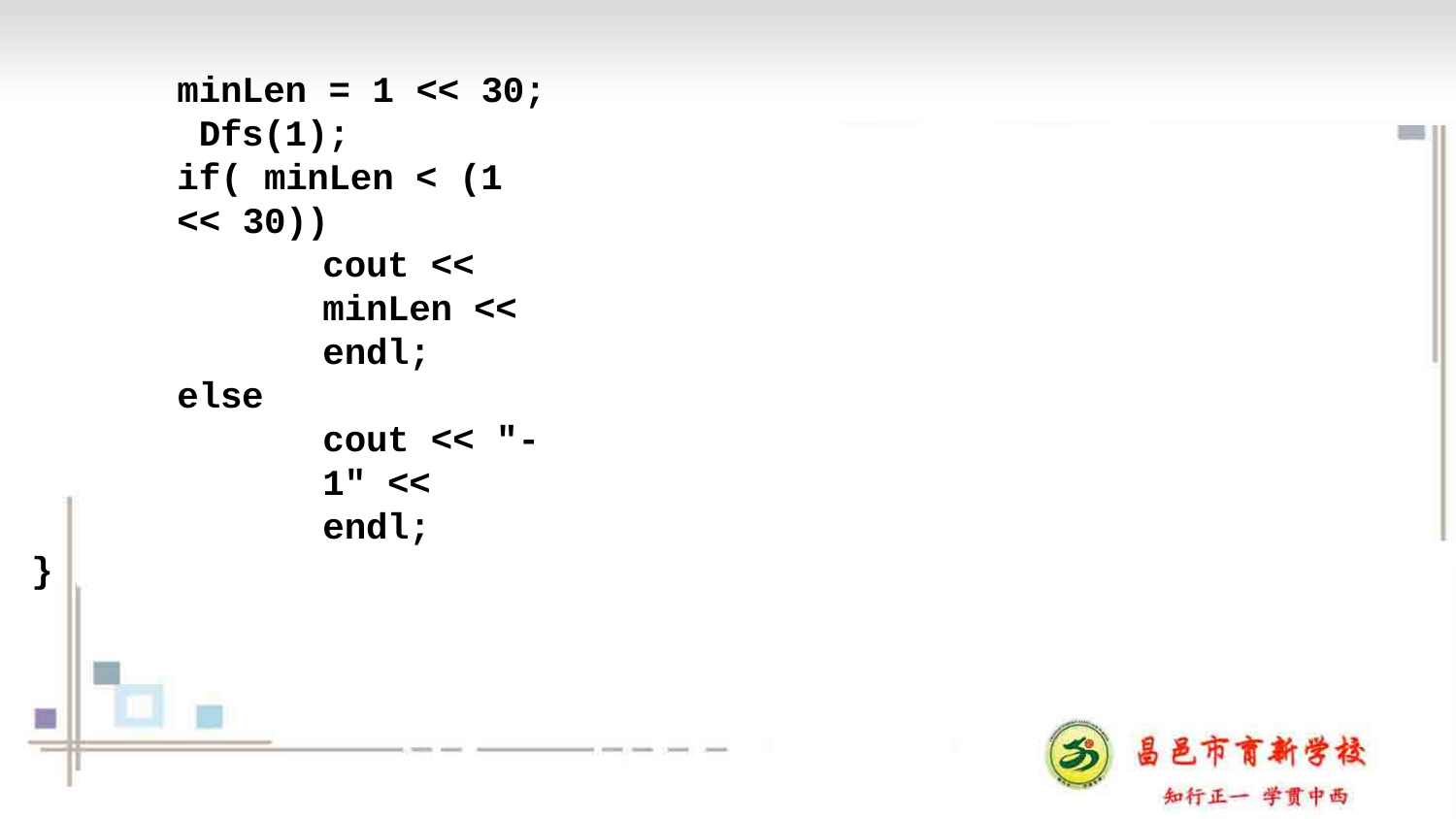

minLen = 1 << 30;  Dfs(1);
if( minLen < (1 << 30))
cout << minLen << endl;
else
cout << "-1" << endl;
}
11